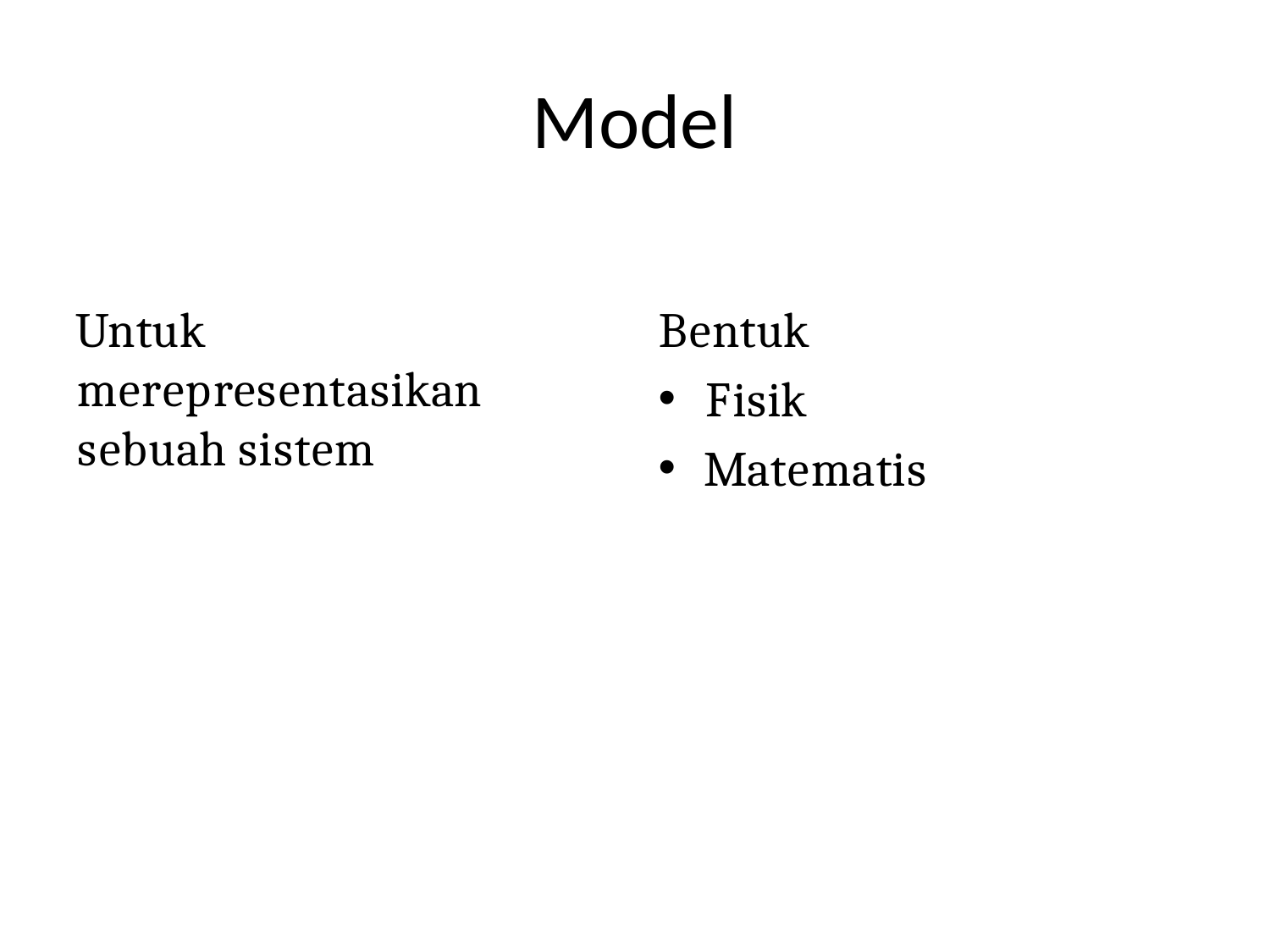

# Model
Untuk merepresentasikan sebuah sistem
Bentuk
Fisik
Matematis